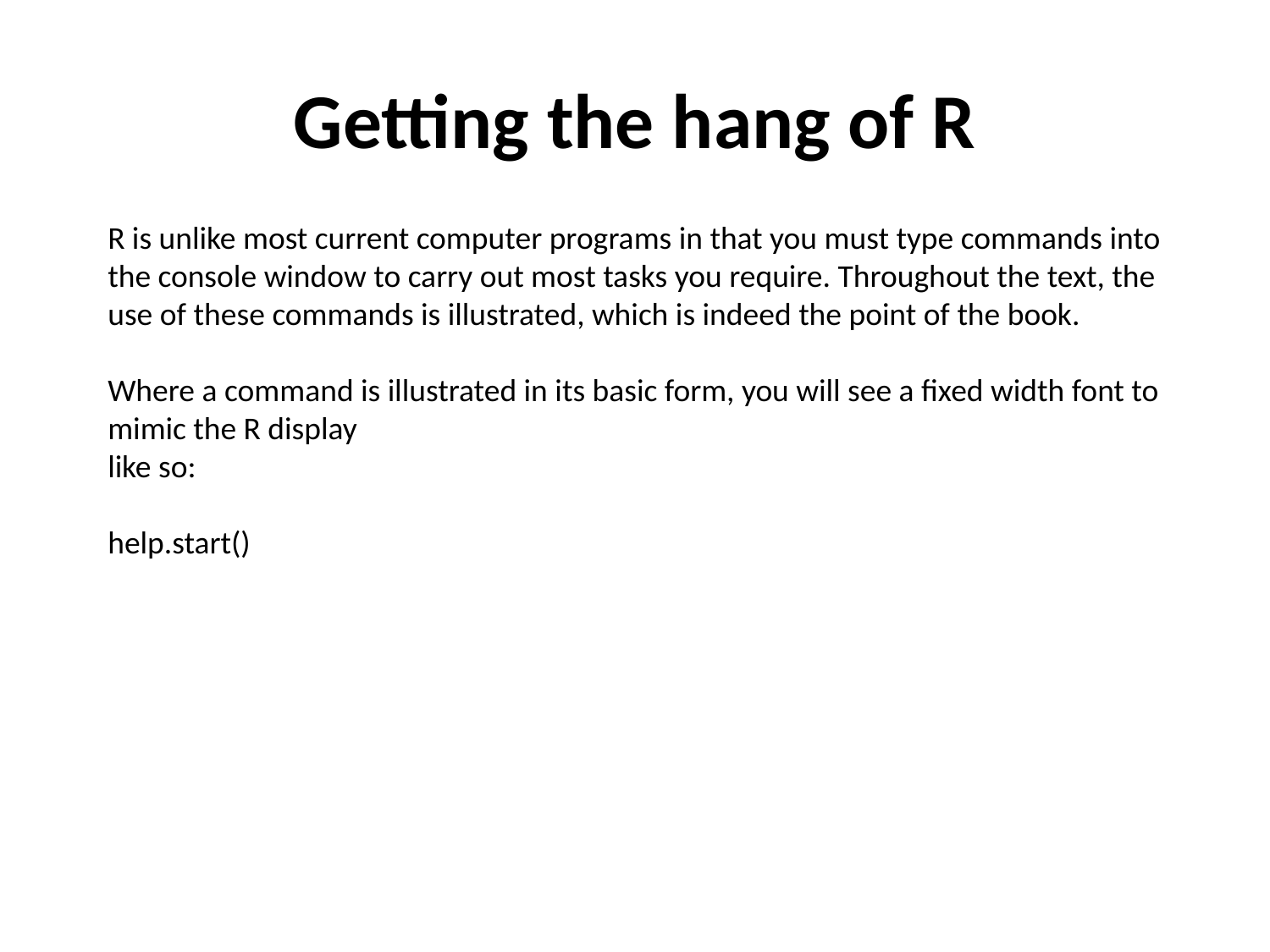

# Getting the hang of R
R is unlike most current computer programs in that you must type commands into the console window to carry out most tasks you require. Throughout the text, the use of these commands is illustrated, which is indeed the point of the book.

Where a command is illustrated in its basic form, you will see a fixed width font to mimic the R display
like so:

help.start()